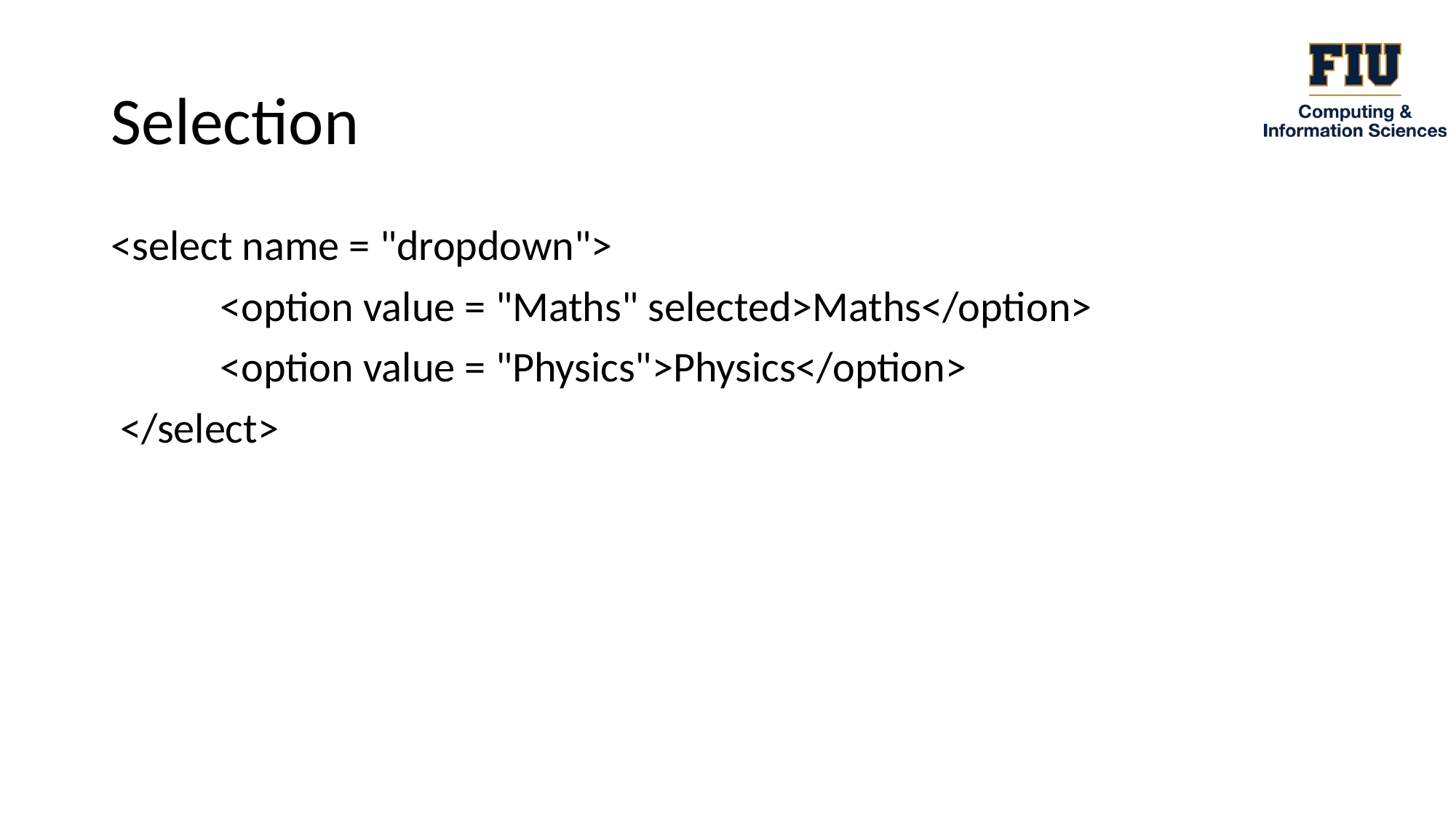

# Selection
<select name = "dropdown">
	<option value = "Maths" selected>Maths</option>
	<option value = "Physics">Physics</option>
 </select>